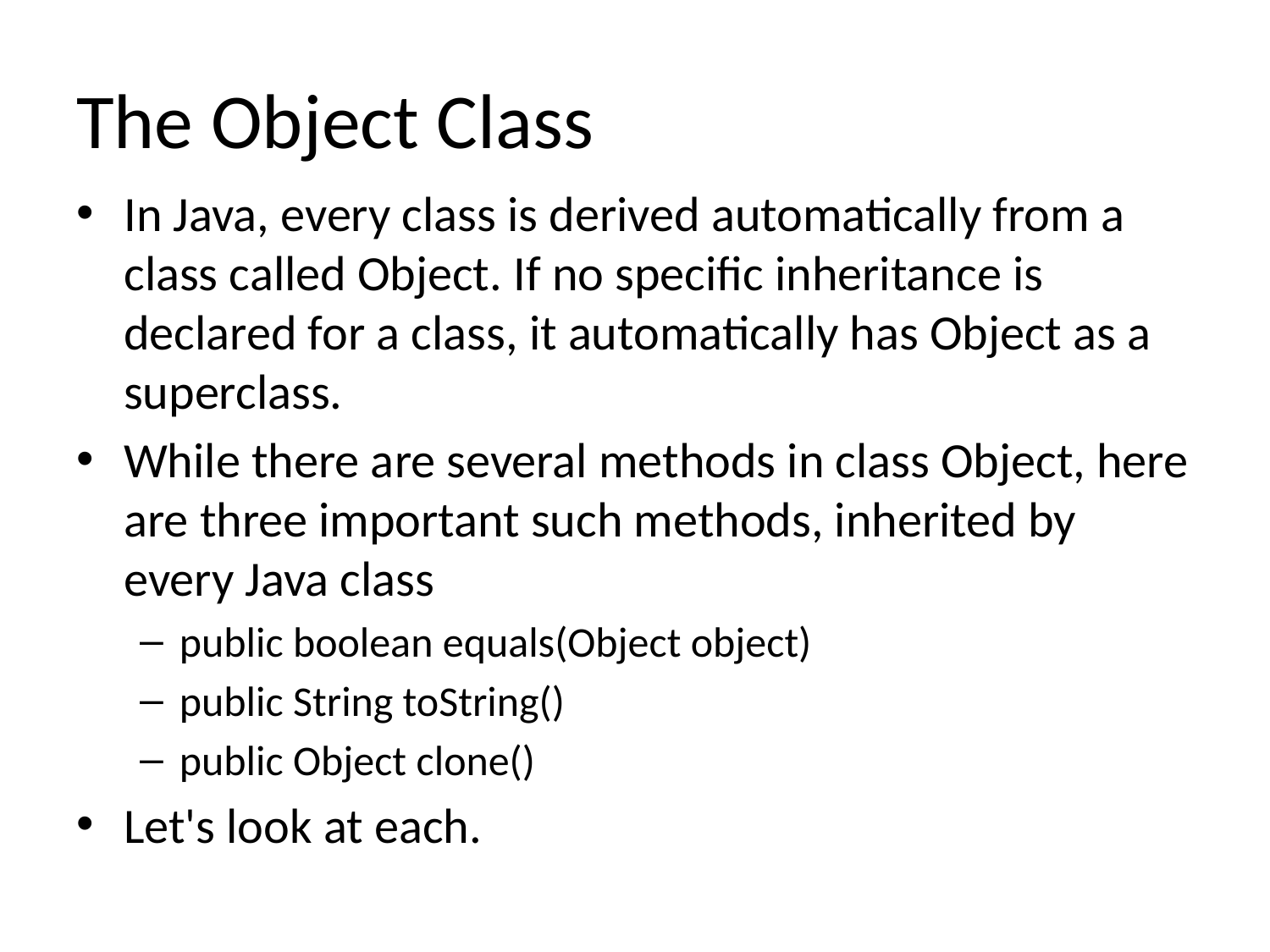

# The Object Class
In Java, every class is derived automatically from a class called Object. If no specific inheritance is declared for a class, it automatically has Object as a superclass.
While there are several methods in class Object, here are three important such methods, inherited by every Java class
public boolean equals(Object object)
public String toString()
public Object clone()
Let's look at each.